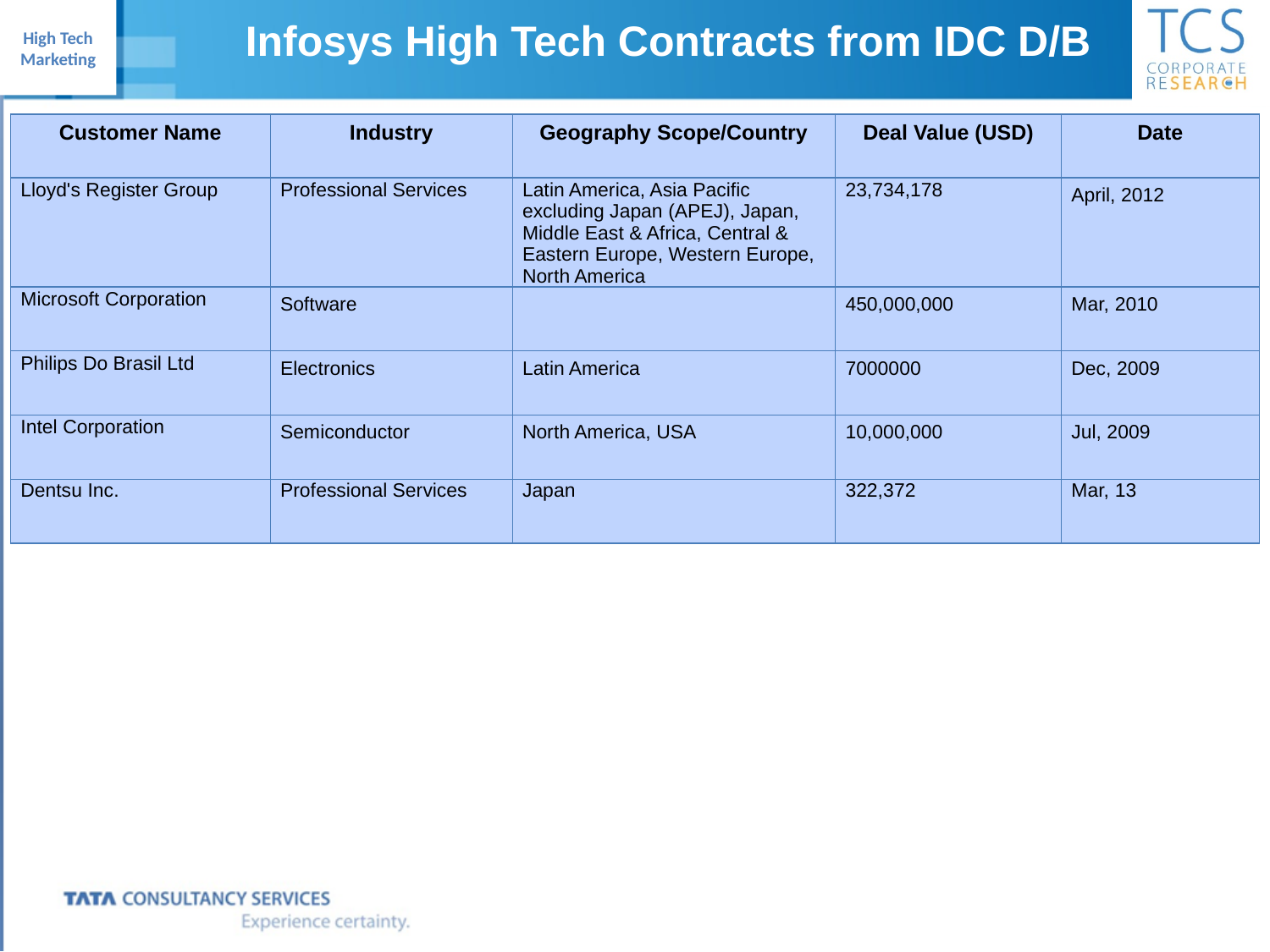

Infosys High Tech Contracts from IDC D/B
| Customer Name | Industry | Geography Scope/Country | Deal Value (USD) | Date |
| --- | --- | --- | --- | --- |
| Lloyd's Register Group | Professional Services | Latin America, Asia Pacific excluding Japan (APEJ), Japan, Middle East & Africa, Central & Eastern Europe, Western Europe, North America | 23,734,178 | April, 2012 |
| Microsoft Corporation | Software |  | 450,000,000 | Mar, 2010 |
| Philips Do Brasil Ltd | Electronics | Latin America | 7000000 | Dec, 2009 |
| Intel Corporation | Semiconductor | North America, USA | 10,000,000 | Jul, 2009 |
| Dentsu Inc. | Professional Services | Japan | 322,372 | Mar, 13 |